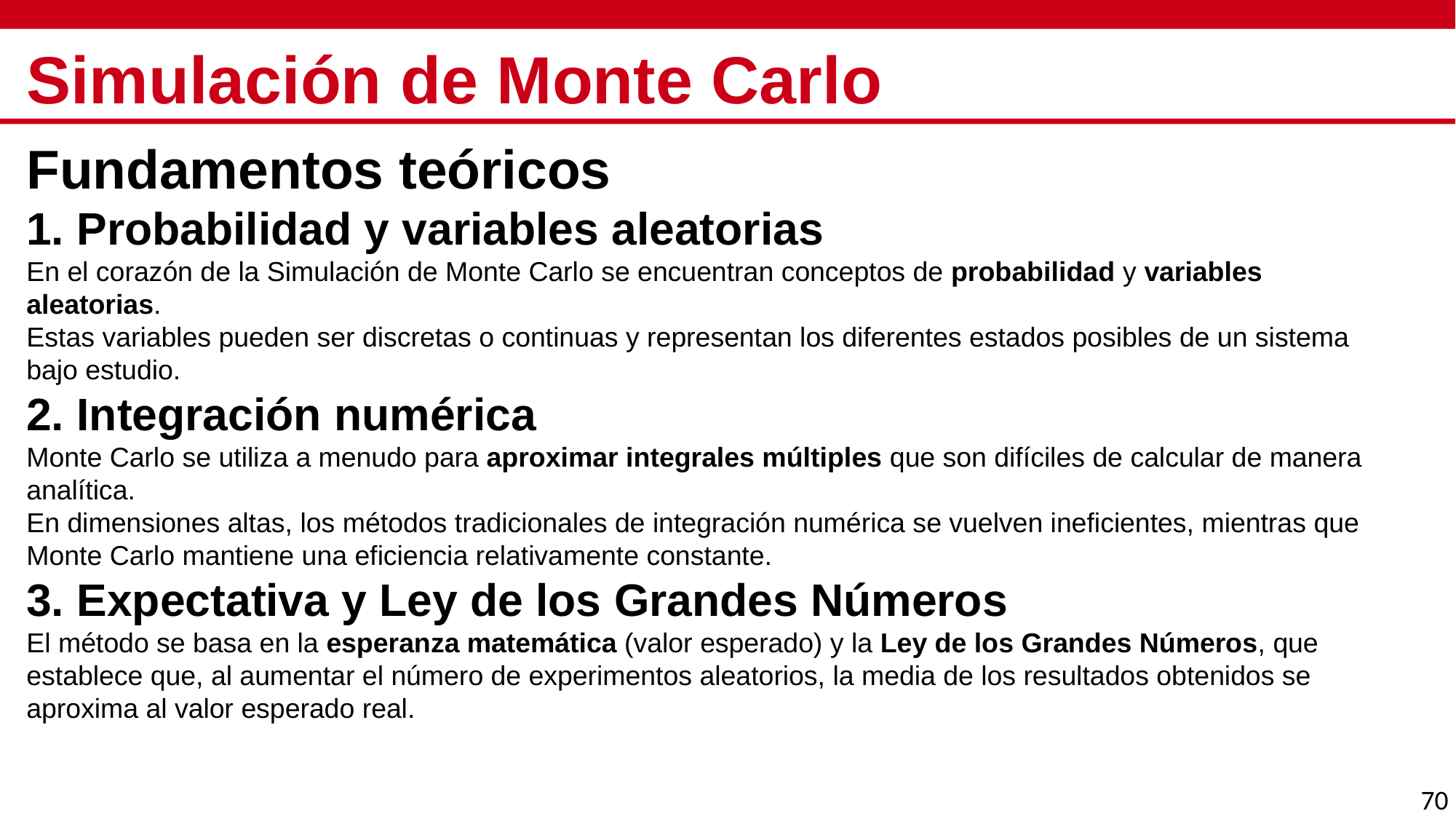

# Simulación de Monte Carlo
Fundamentos teóricos
1. Probabilidad y variables aleatorias
En el corazón de la Simulación de Monte Carlo se encuentran conceptos de probabilidad y variables aleatorias.
Estas variables pueden ser discretas o continuas y representan los diferentes estados posibles de un sistema bajo estudio.
2. Integración numérica
Monte Carlo se utiliza a menudo para aproximar integrales múltiples que son difíciles de calcular de manera analítica.
En dimensiones altas, los métodos tradicionales de integración numérica se vuelven ineficientes, mientras que Monte Carlo mantiene una eficiencia relativamente constante.
3. Expectativa y Ley de los Grandes Números
El método se basa en la esperanza matemática (valor esperado) y la Ley de los Grandes Números, que establece que, al aumentar el número de experimentos aleatorios, la media de los resultados obtenidos se aproxima al valor esperado real.

70